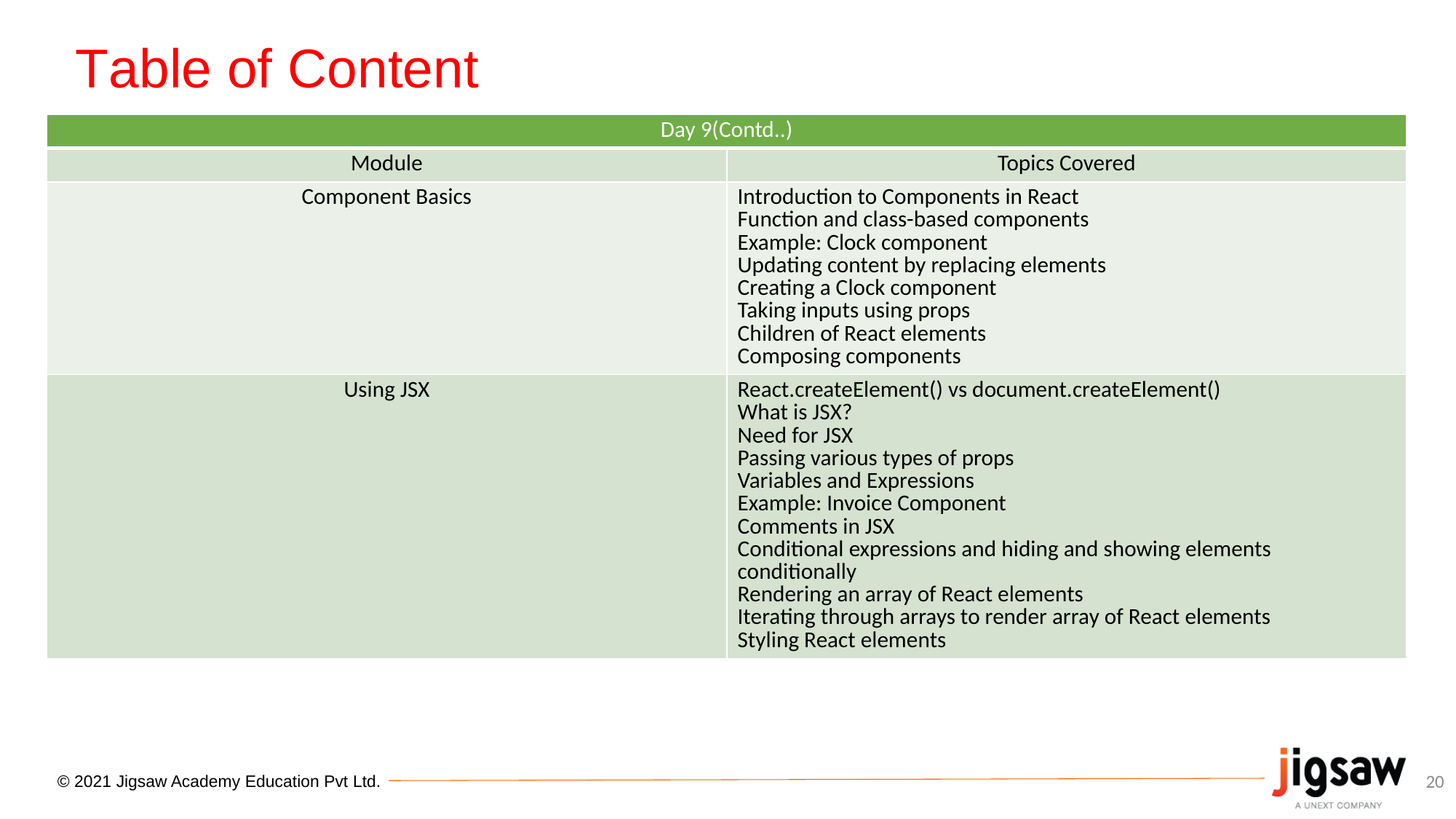

# Table of Content
| Day 9(Contd..) |  |
| --- | --- |
| Module | Topics Covered |
| Component Basics | Introduction to Components in React Function and class-based components Example: Clock component Updating content by replacing elements Creating a Clock component Taking inputs using props Children of React elements Composing components |
| Using JSX | React.createElement() vs document.createElement() What is JSX? Need for JSX Passing various types of props Variables and Expressions Example: Invoice Component Comments in JSX Conditional expressions and hiding and showing elements conditionally Rendering an array of React elements Iterating through arrays to render array of React elements Styling React elements |
20